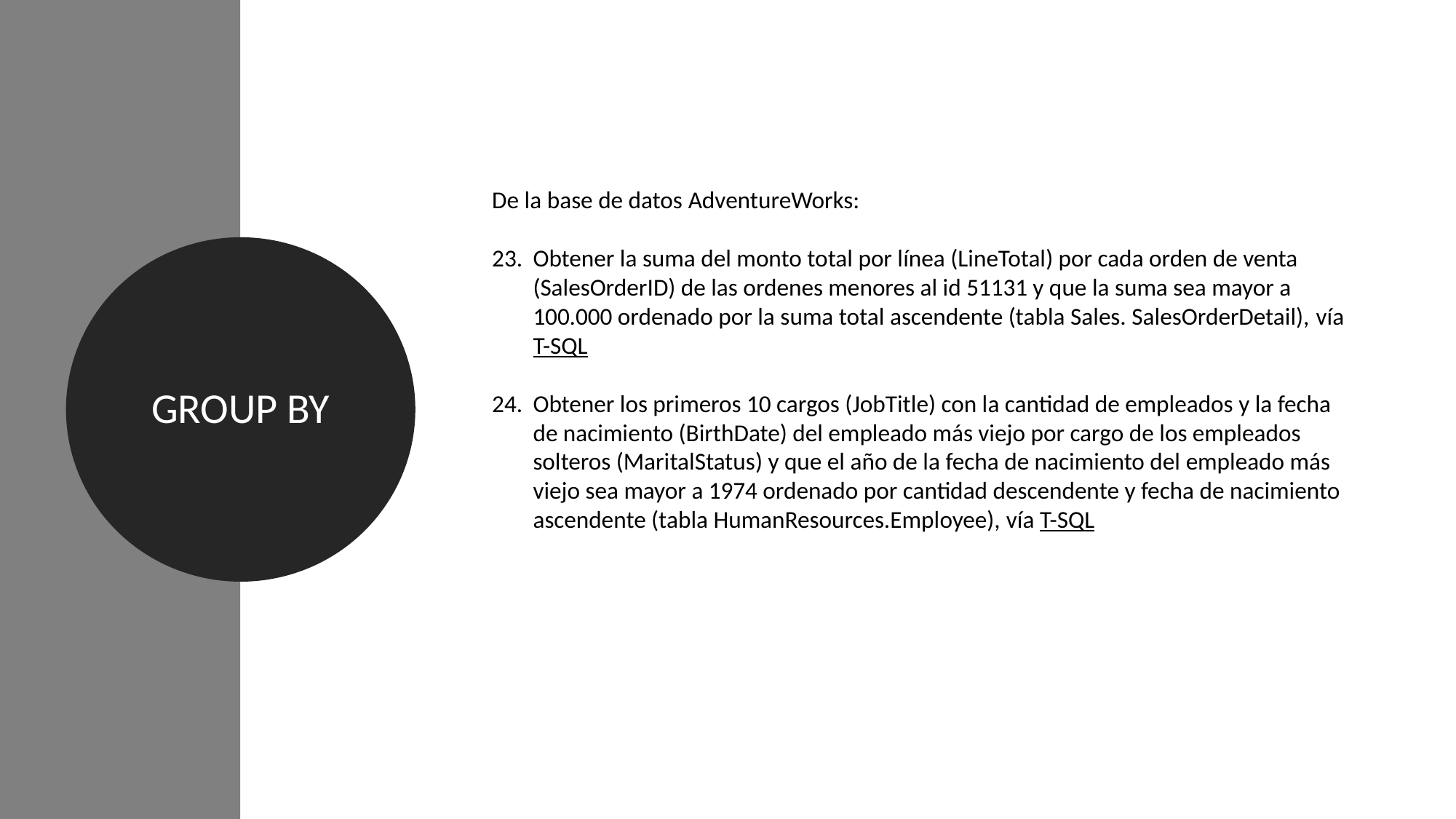

De la base de datos AdventureWorks:

Obtener la suma del monto total por línea (LineTotal) por cada orden de venta (SalesOrderID) de las ordenes menores al id 51131 y que la suma sea mayor a 100.000 ordenado por la suma total ascendente (tabla Sales. SalesOrderDetail), vía T-SQL

Obtener los primeros 10 cargos (JobTitle) con la cantidad de empleados y la fecha de nacimiento (BirthDate) del empleado más viejo por cargo de los empleados solteros (MaritalStatus) y que el año de la fecha de nacimiento del empleado más viejo sea mayor a 1974 ordenado por cantidad descendente y fecha de nacimiento ascendente (tabla HumanResources.Employee), vía T-SQL

GROUP BY